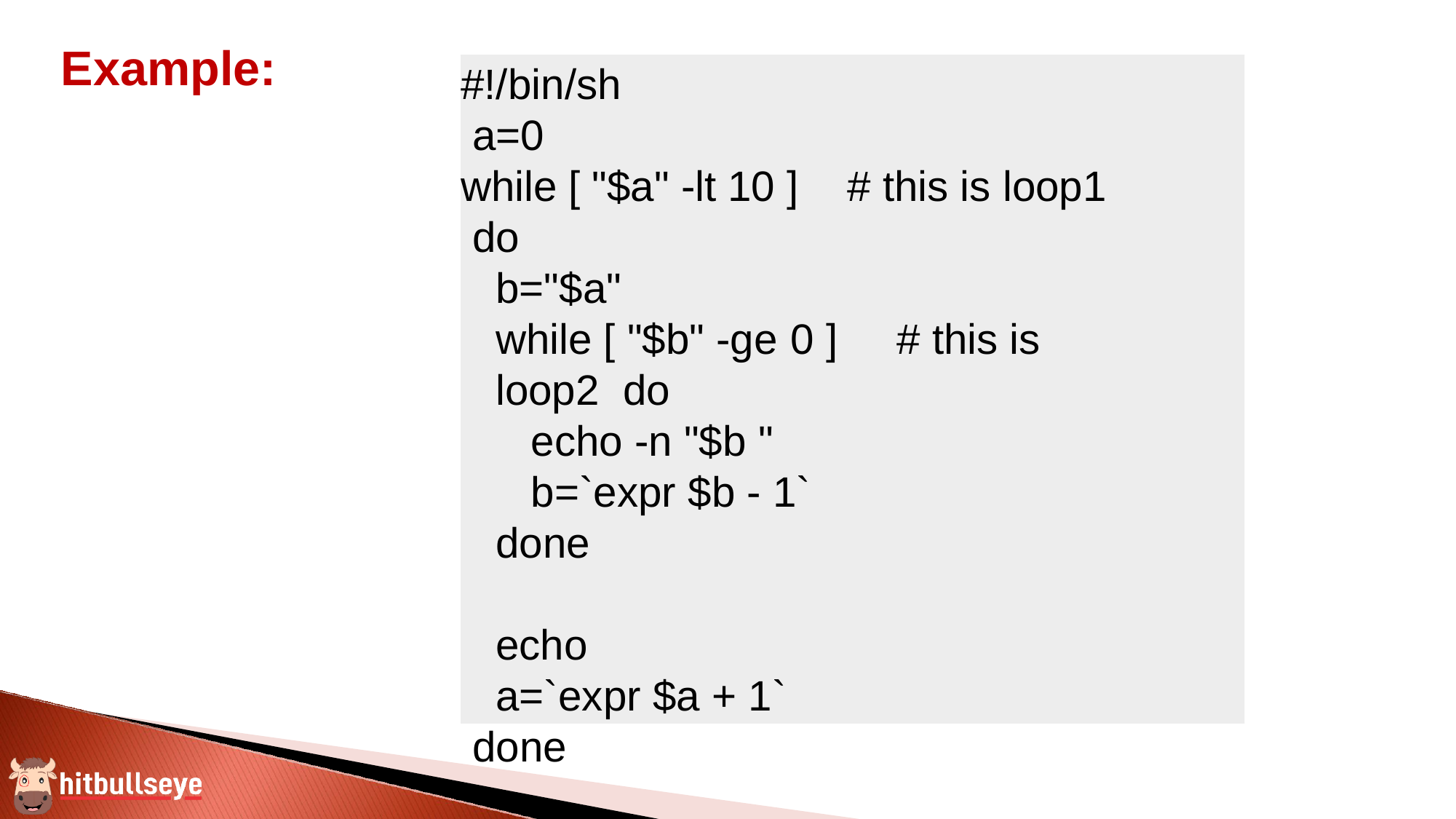

# Example:

#!/bin/sh  a=0
while [ "$a" -lt 10 ]  do
b="$a"
# this is loop1
while [ "$b" -ge 0 ]	# this is loop2  do
echo -n "$b "  b=`expr $b - 1`
done  echo
a=`expr $a + 1`  done